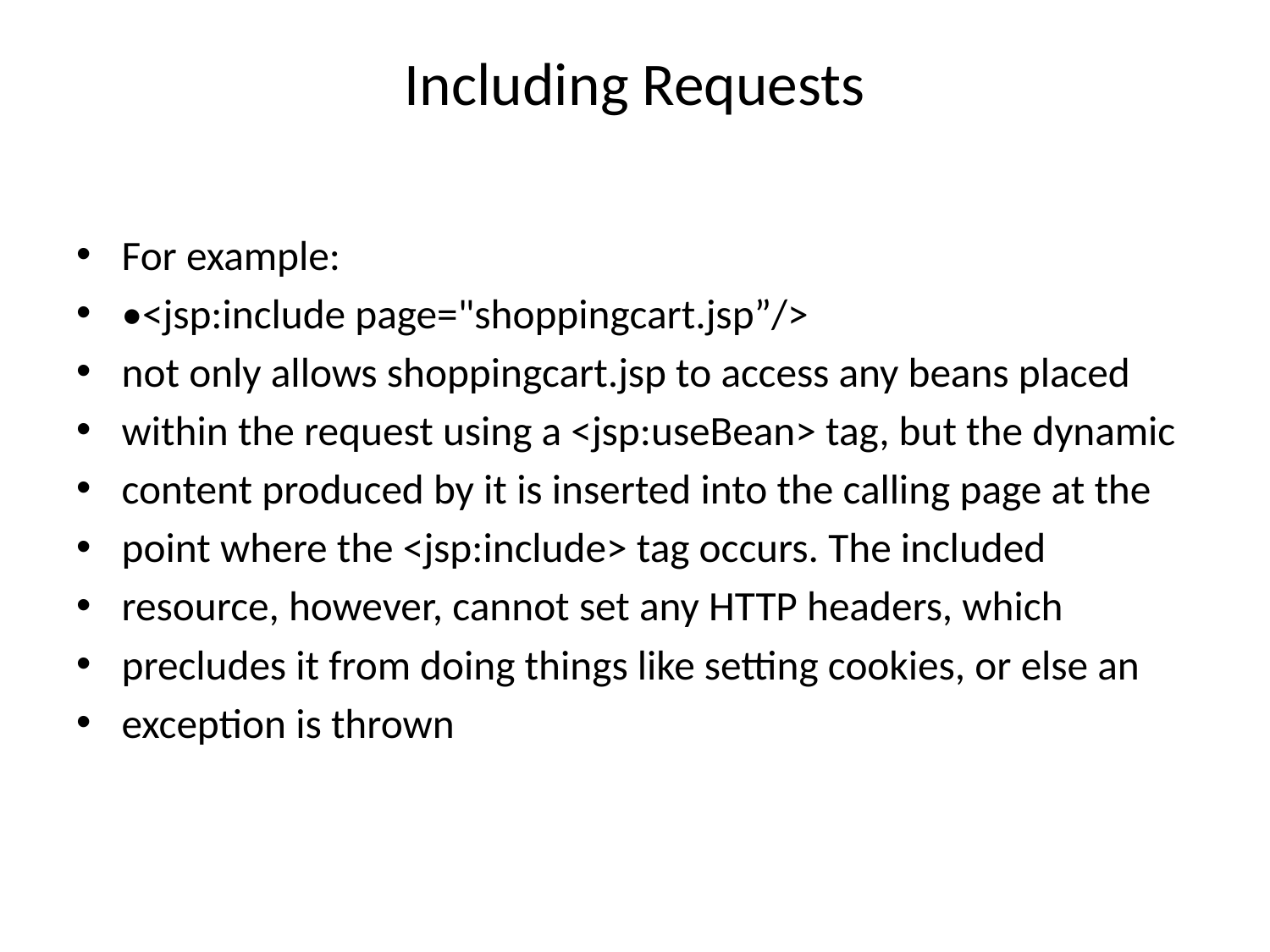

# Including Requests
For example:
•<jsp:include page="shoppingcart.jsp”/>
not only allows shoppingcart.jsp to access any beans placed
within the request using a <jsp:useBean> tag, but the dynamic
content produced by it is inserted into the calling page at the
point where the <jsp:include> tag occurs. The included
resource, however, cannot set any HTTP headers, which
precludes it from doing things like setting cookies, or else an
exception is thrown